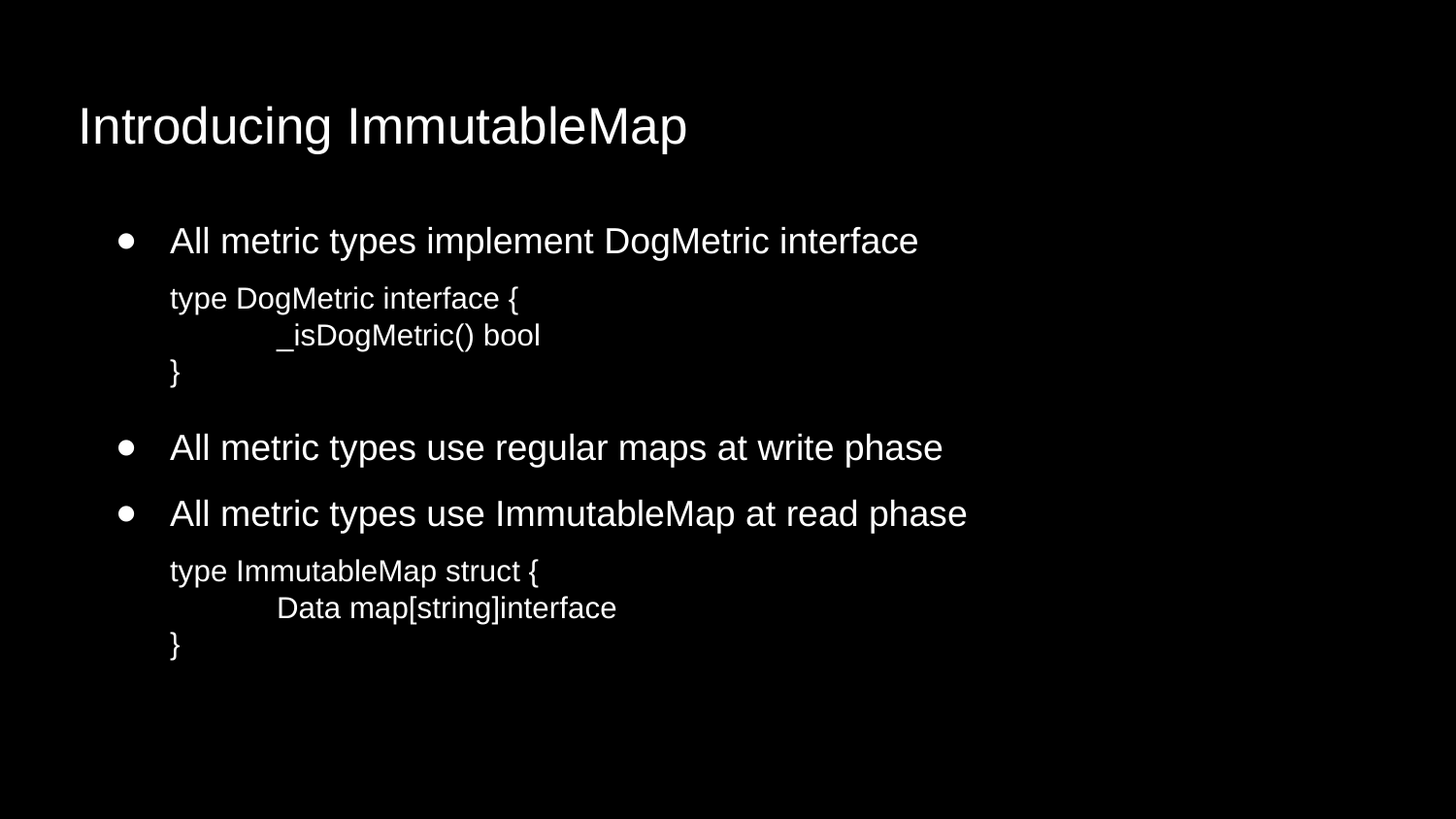

# Introducing ImmutableMap
All metric types implement DogMetric interface
type DogMetric interface {
    	    _isDogMetric() bool
}

All metric types use regular maps at write phase
All metric types use ImmutableMap at read phase
type ImmutableMap struct {
   	    Data map[string]interface
}